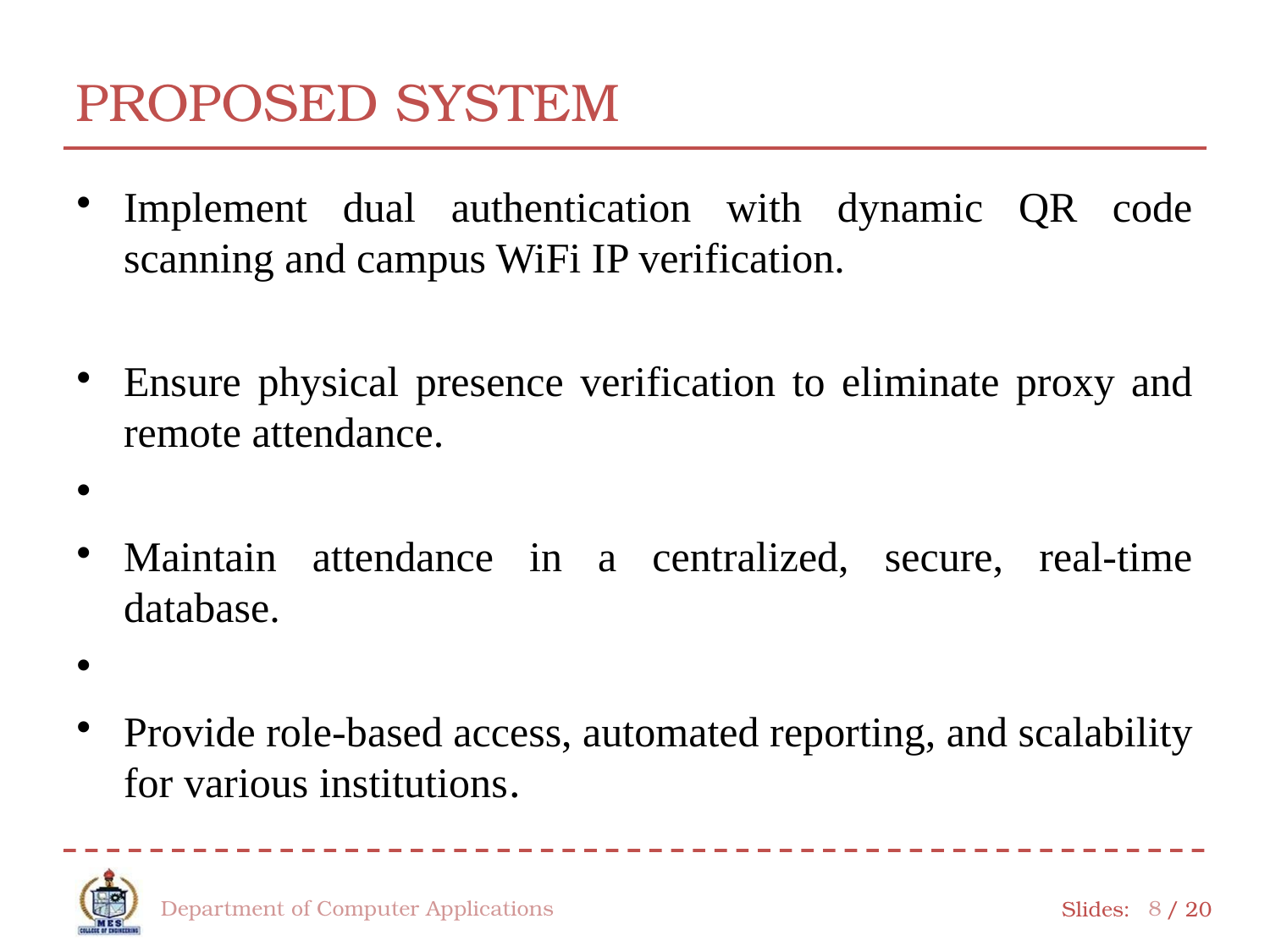

PROPOSED SYSTEM
Implement dual authentication with dynamic QR code scanning and campus WiFi IP verification.

Ensure physical presence verification to eliminate proxy and remote attendance.

Maintain attendance in a centralized, secure, real-time database.

Provide role-based access, automated reporting, and scalability for various institutions.
Department of Computer Applications
8